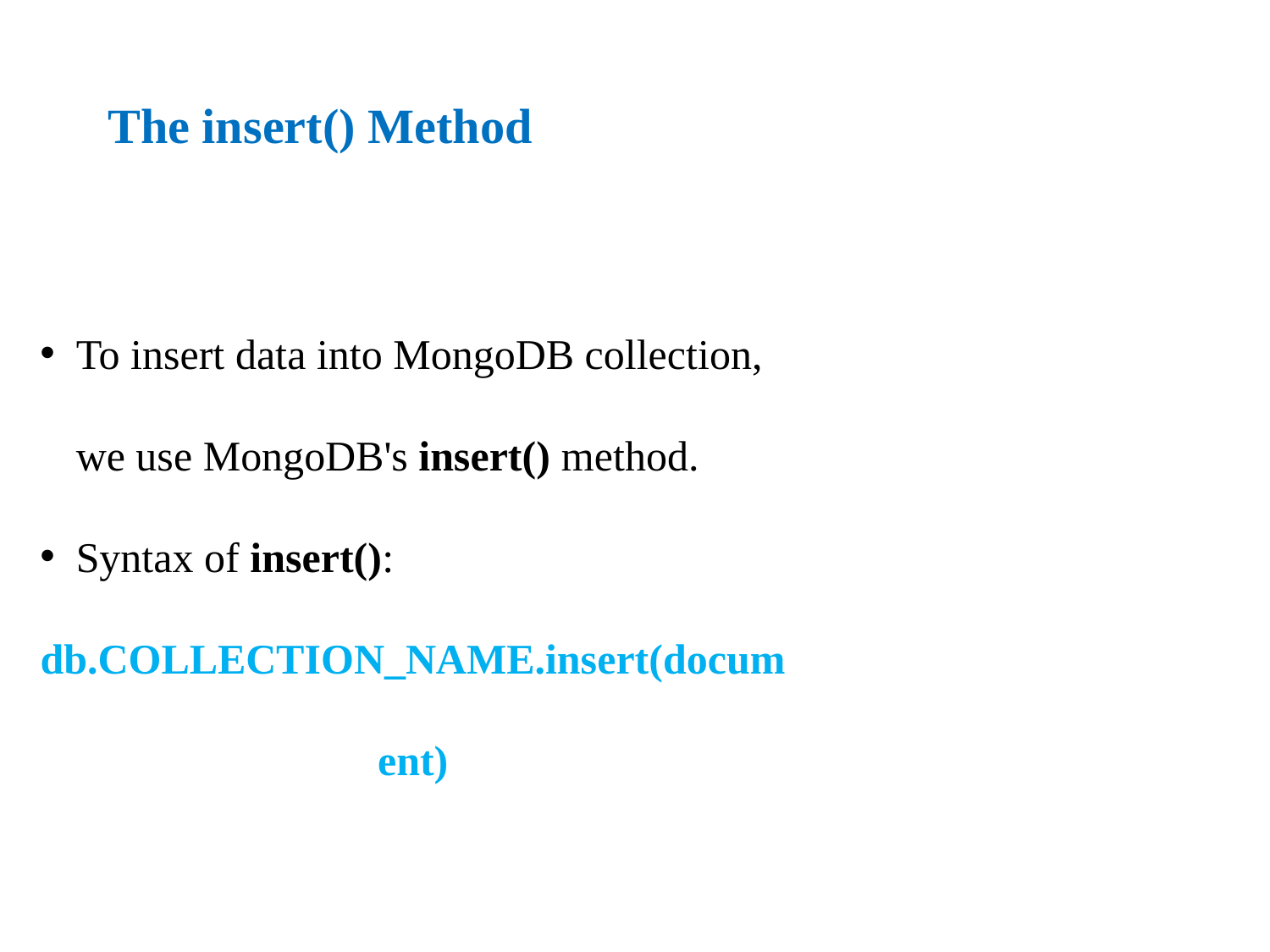

The insert() Method
To insert data into MongoDB collection, we use MongoDB's insert() method.
Syntax of insert():
db.COLLECTION_NAME.insert(document)